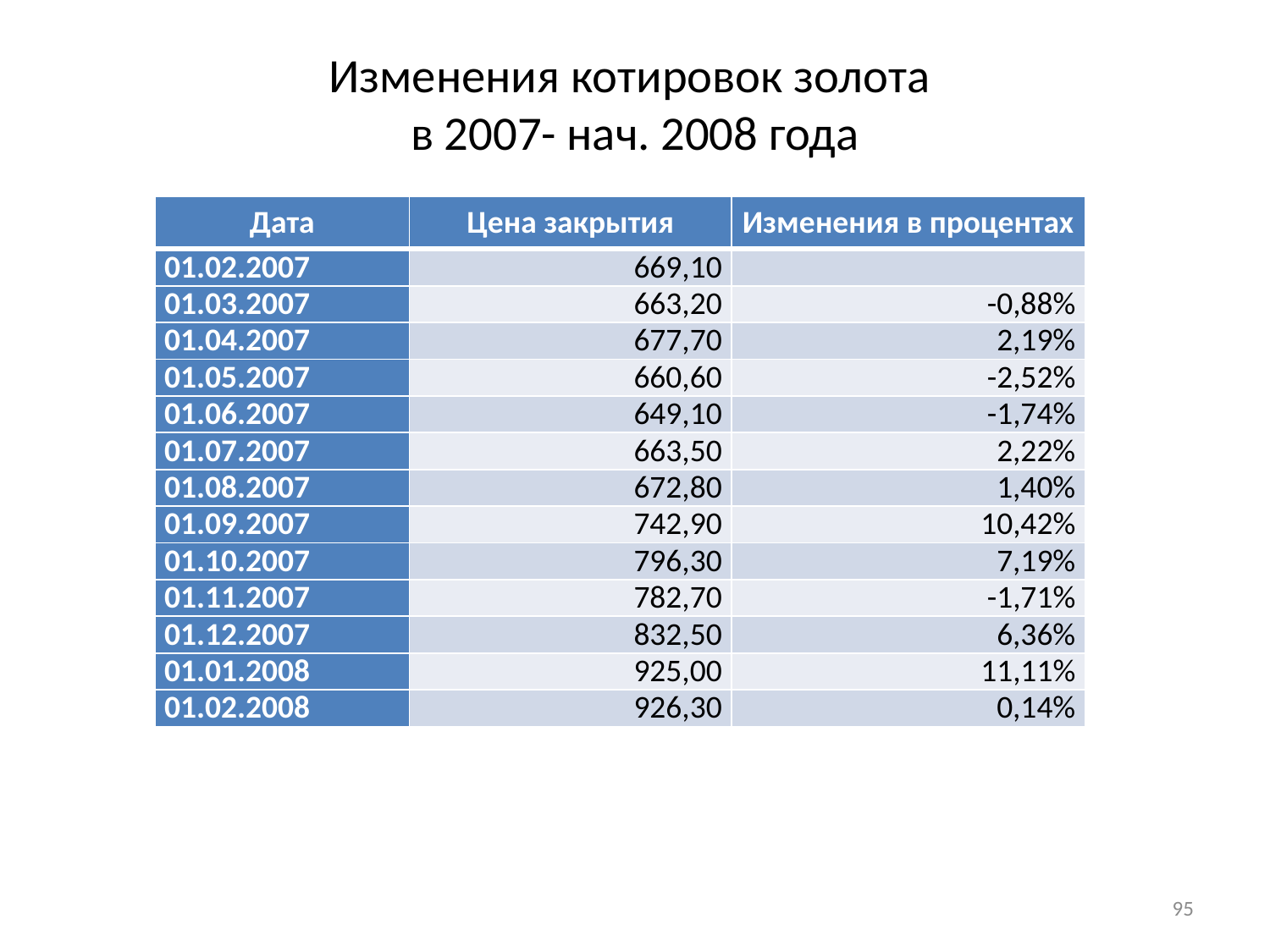

# Изменения котировок золота в 2007- нач. 2008 года
| Дата | Цена закрытия | Изменения в процентах |
| --- | --- | --- |
| 01.02.2007 | 669,10 |  |
| 01.03.2007 | 663,20 | -0,88% |
| 01.04.2007 | 677,70 | 2,19% |
| 01.05.2007 | 660,60 | -2,52% |
| 01.06.2007 | 649,10 | -1,74% |
| 01.07.2007 | 663,50 | 2,22% |
| 01.08.2007 | 672,80 | 1,40% |
| 01.09.2007 | 742,90 | 10,42% |
| 01.10.2007 | 796,30 | 7,19% |
| 01.11.2007 | 782,70 | -1,71% |
| 01.12.2007 | 832,50 | 6,36% |
| 01.01.2008 | 925,00 | 11,11% |
| 01.02.2008 | 926,30 | 0,14% |
95